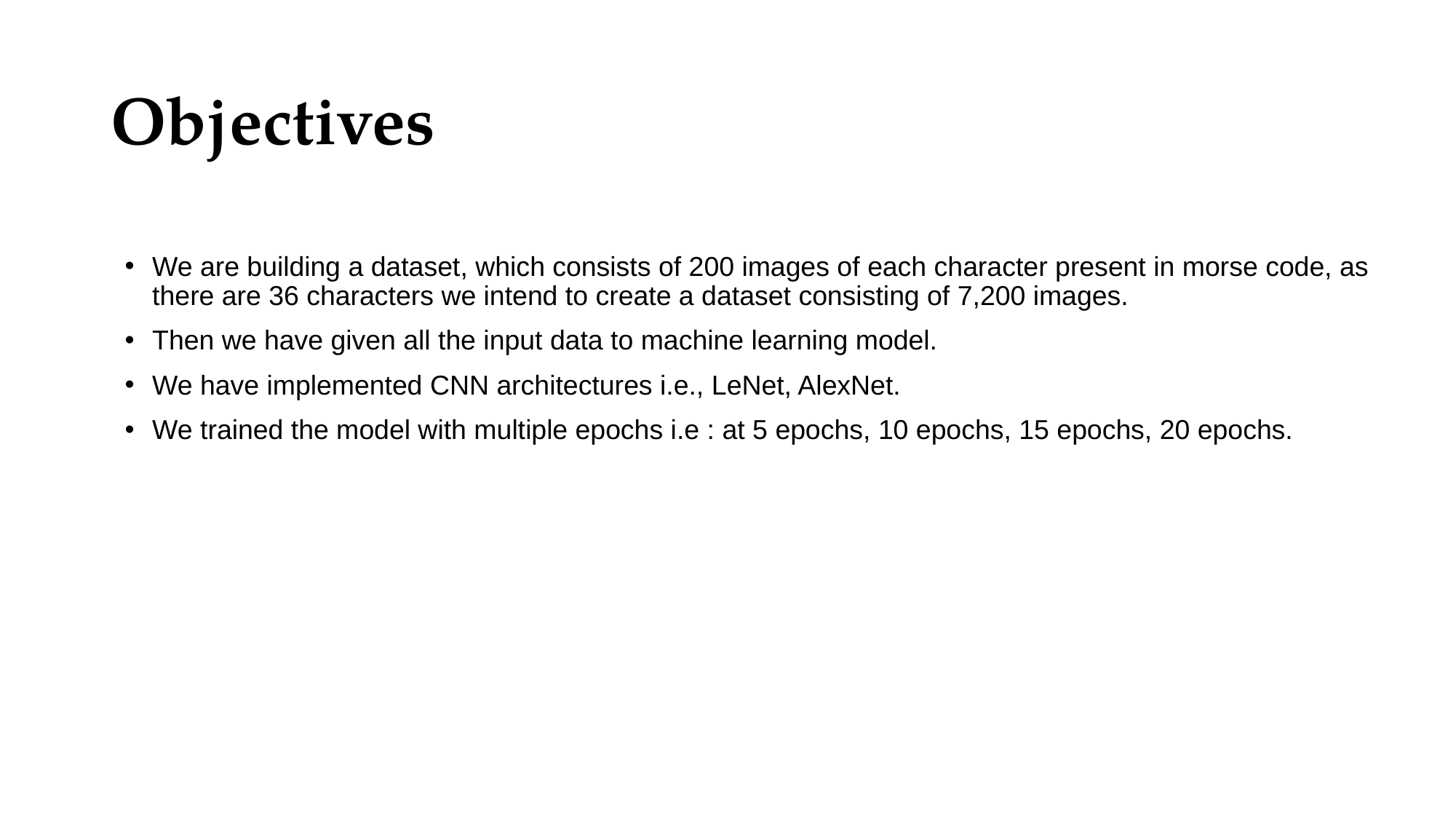

# Objectives
We are building a dataset, which consists of 200 images of each character present in morse code, as there are 36 characters we intend to create a dataset consisting of 7,200 images.
Then we have given all the input data to machine learning model.
We have implemented CNN architectures i.e., LeNet, AlexNet.
We trained the model with multiple epochs i.e : at 5 epochs, 10 epochs, 15 epochs, 20 epochs.